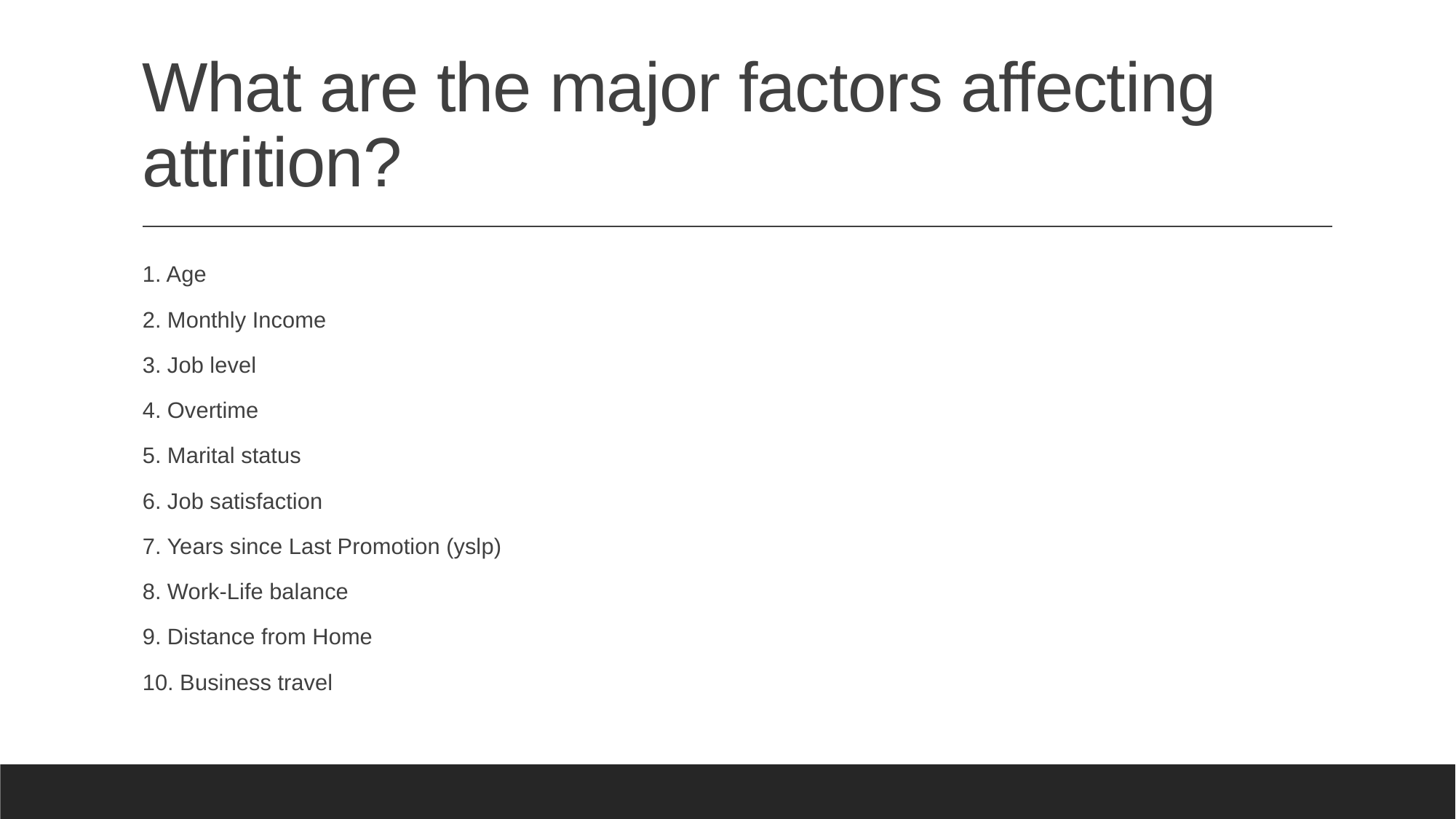

# What are the major factors affecting attrition?
1. Age
2. Monthly Income
3. Job level
4. Overtime
5. Marital status
6. Job satisfaction
7. Years since Last Promotion (yslp)
8. Work-Life balance
9. Distance from Home
10. Business travel